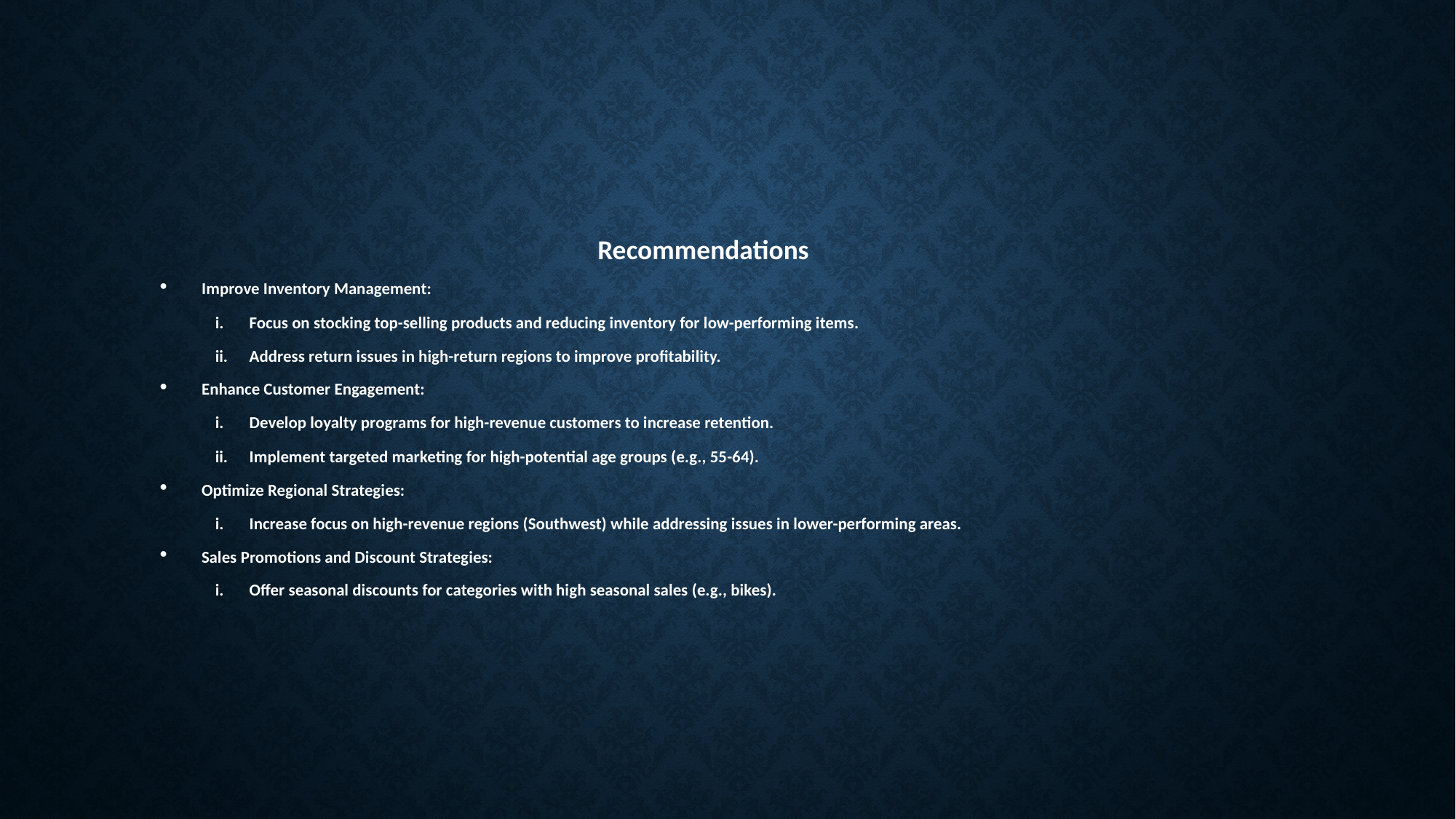

Recommendations
Improve Inventory Management:
Focus on stocking top-selling products and reducing inventory for low-performing items.
Address return issues in high-return regions to improve profitability.
Enhance Customer Engagement:
Develop loyalty programs for high-revenue customers to increase retention.
Implement targeted marketing for high-potential age groups (e.g., 55-64).
Optimize Regional Strategies:
Increase focus on high-revenue regions (Southwest) while addressing issues in lower-performing areas.
Sales Promotions and Discount Strategies:
Offer seasonal discounts for categories with high seasonal sales (e.g., bikes).